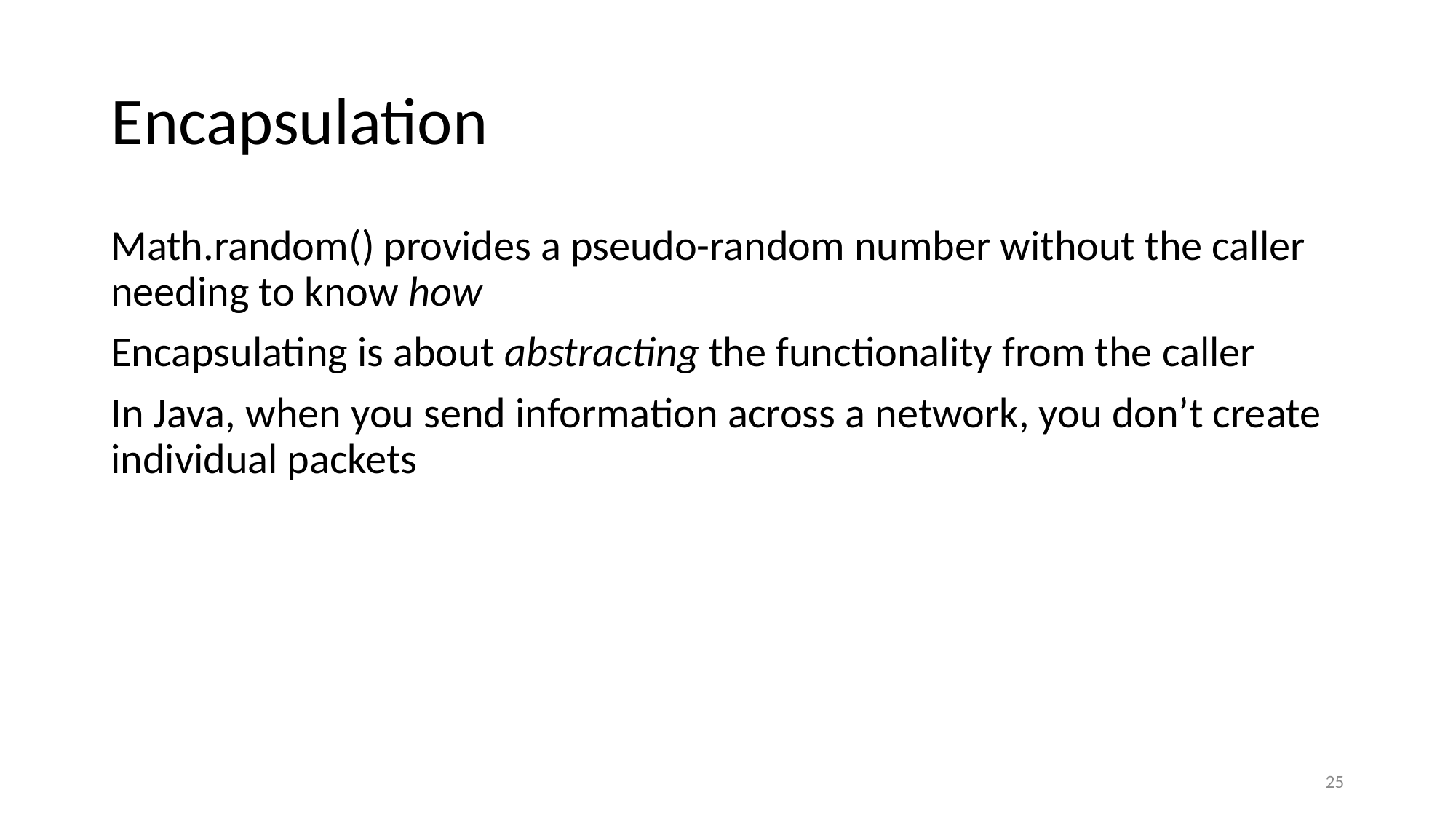

# Encapsulation
Math.random() provides a pseudo-random number without the caller needing to know how
Encapsulating is about abstracting the functionality from the caller
In Java, when you send information across a network, you don’t create individual packets

25